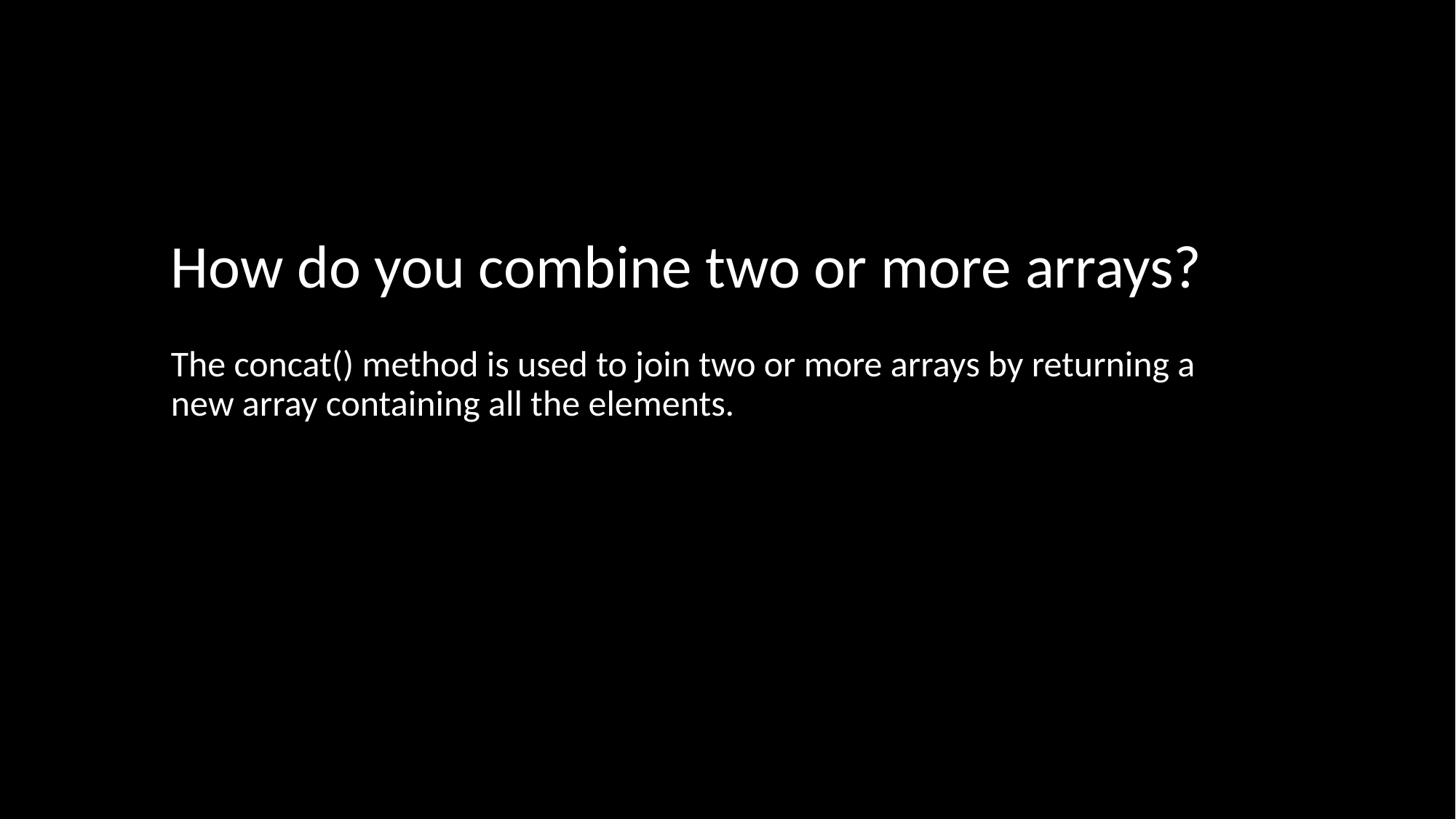

# How do you combine two or more arrays?
The concat() method is used to join two or more arrays by returning a new array containing all the elements.